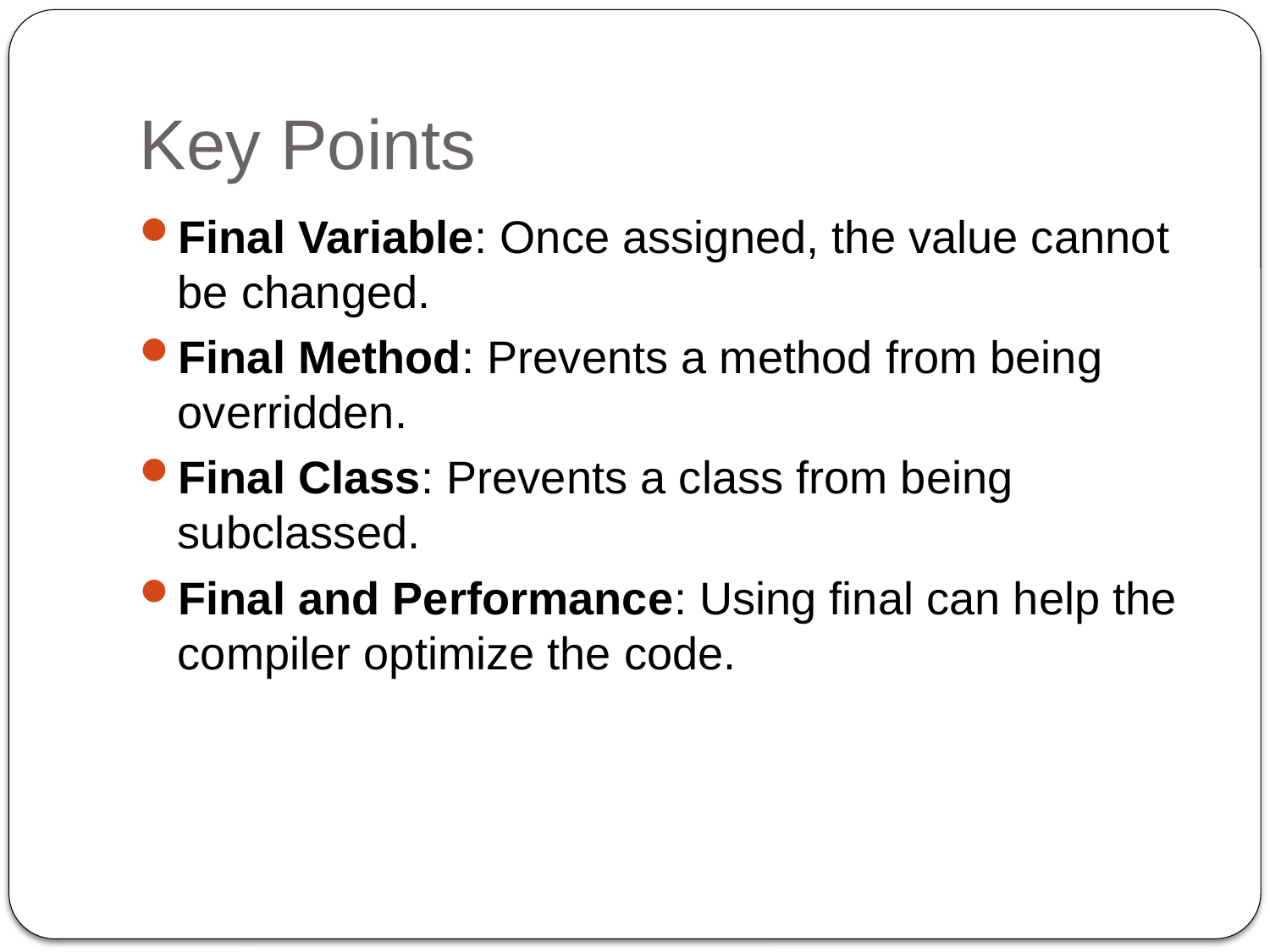

# Key Points
Final Variable: Once assigned, the value cannot be changed.
Final Method: Prevents a method from being overridden.
Final Class: Prevents a class from being subclassed.
Final and Performance: Using final can help the compiler optimize the code.